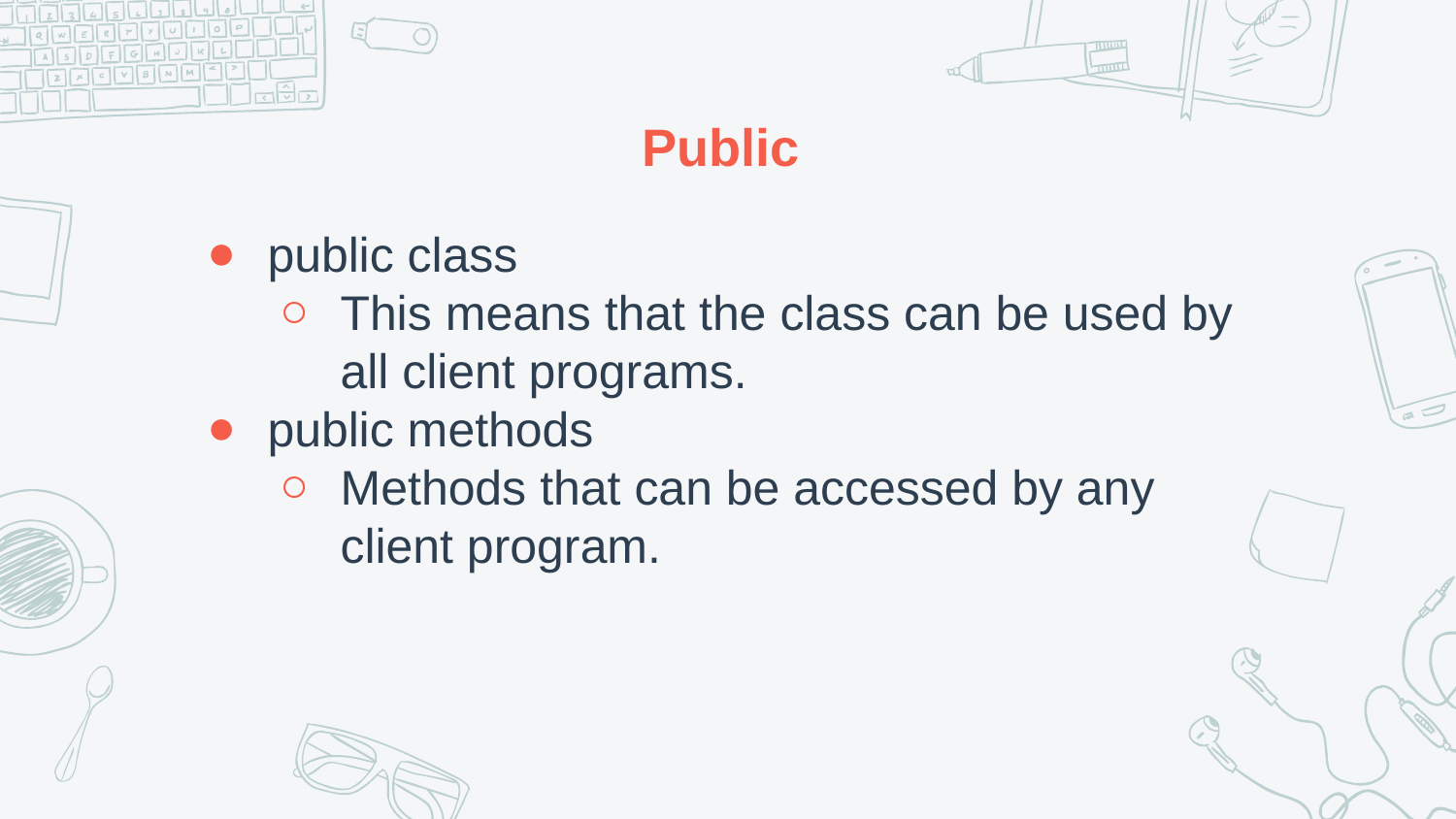

# Public
public class
This means that the class can be used by all client programs.
public methods
Methods that can be accessed by any client program.